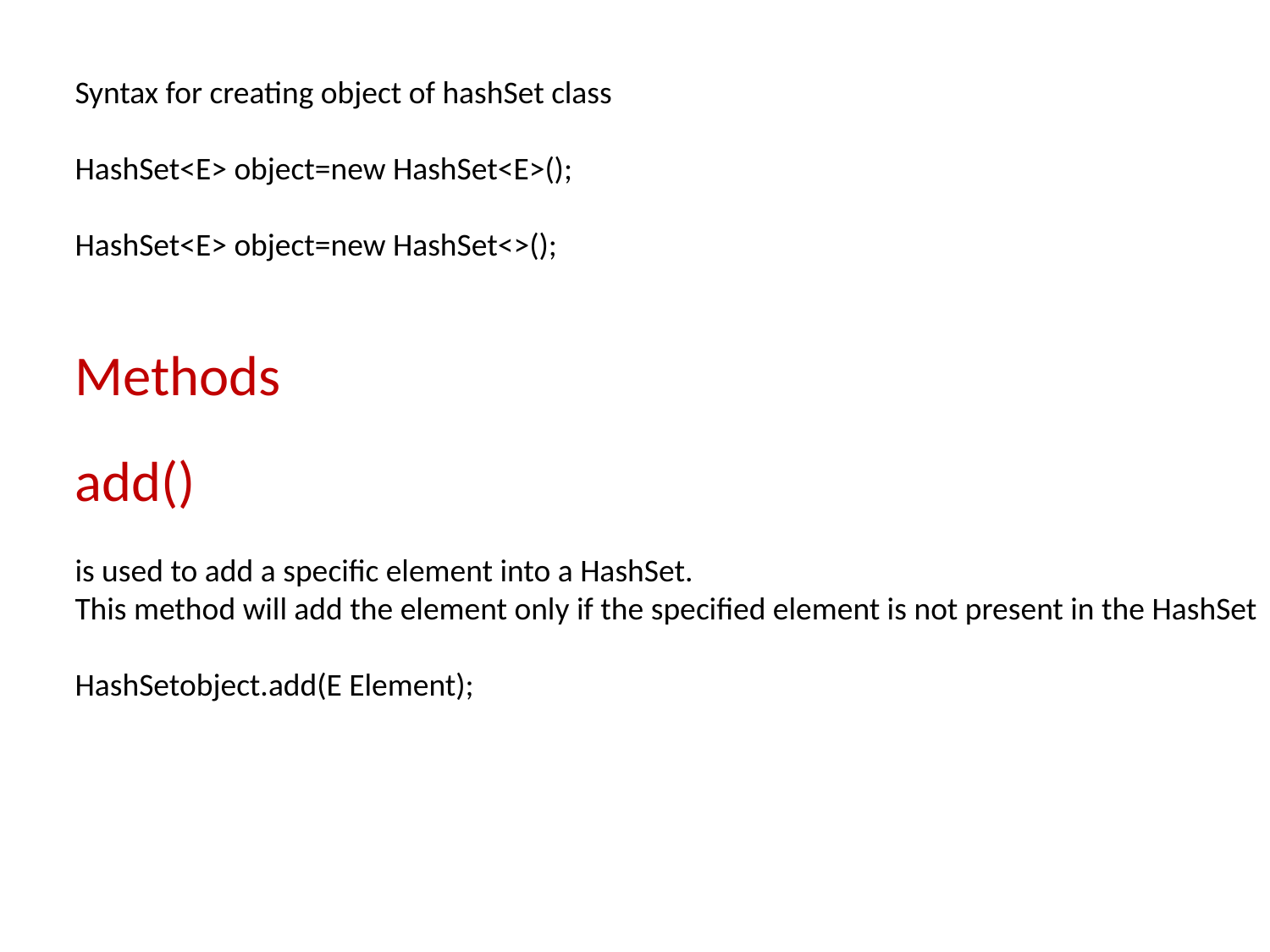

Syntax for creating object of hashSet class

HashSet<E> object=new HashSet<E>();

HashSet<E> object=new HashSet<>();

Methods

add()

is used to add a specific element into a HashSet.
This method will add the element only if the specified element is not present in the HashSet

HashSetobject.add(E Element);